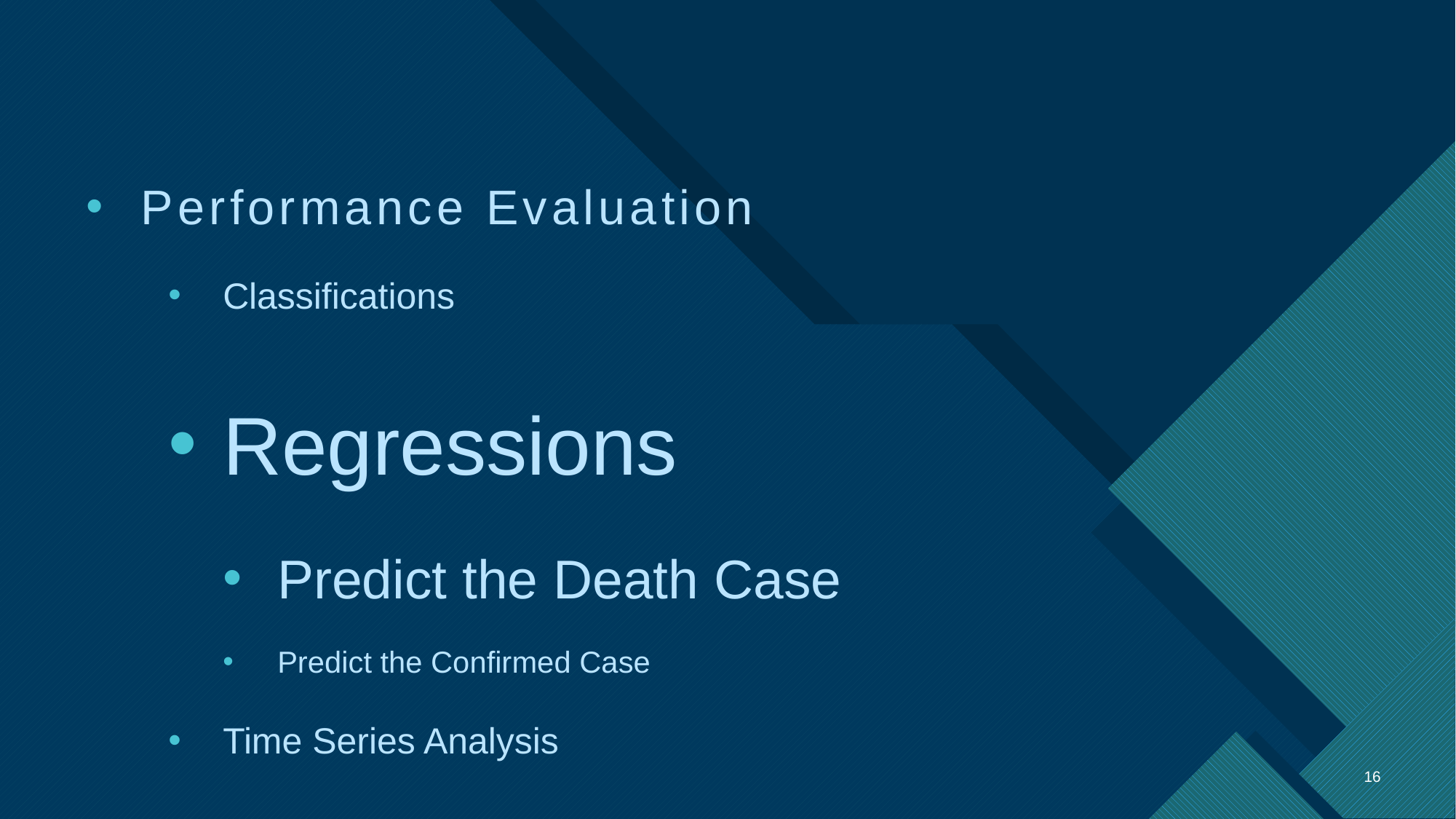

Performance Evaluation
Classifications
Regressions
Predict the Death Case
Predict the Confirmed Case
Time Series Analysis

16